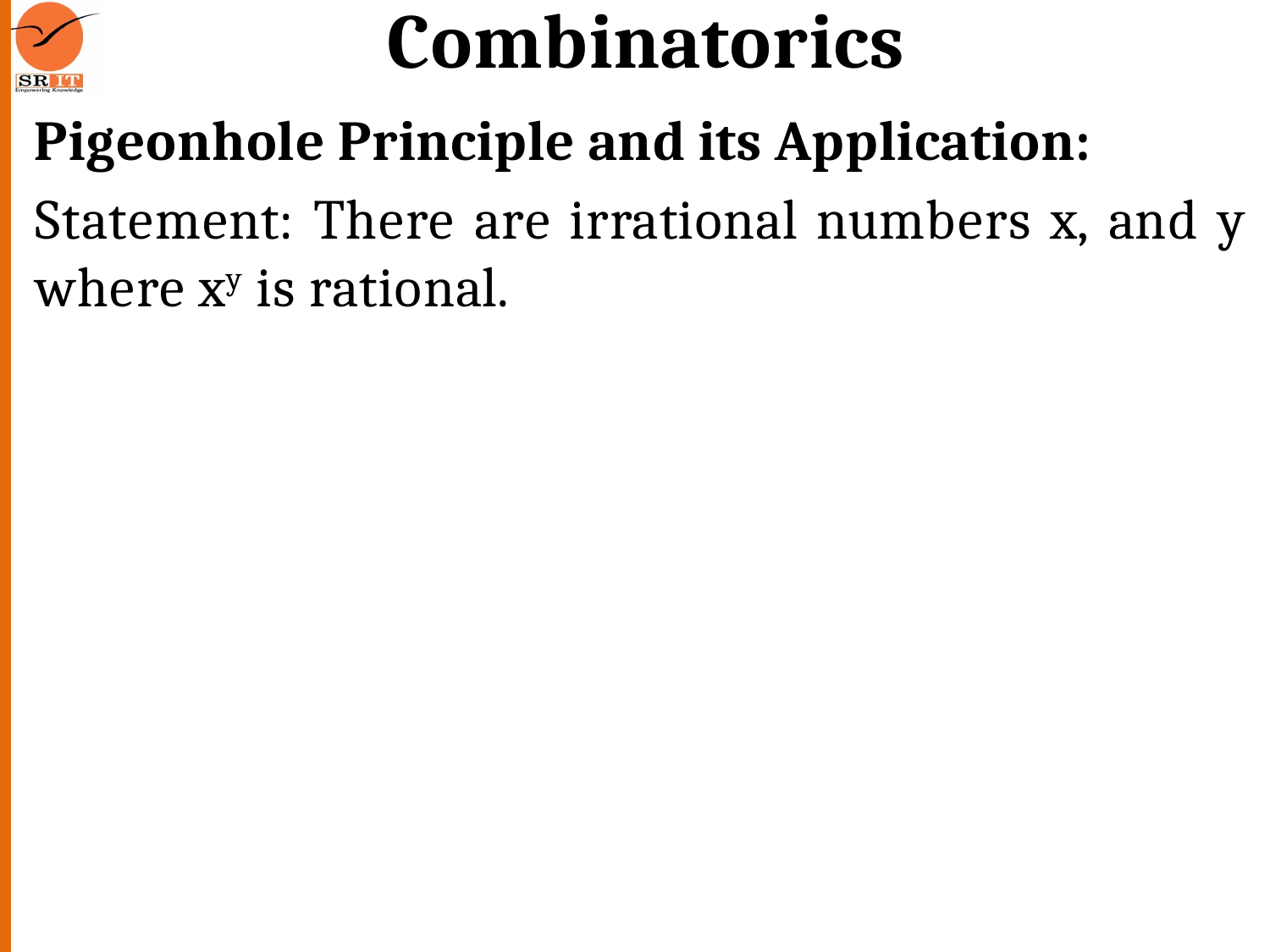

# Combinatorics
Pigeonhole Principle and its Application:
Statement: There are irrational numbers x, and y where xy  is rational.